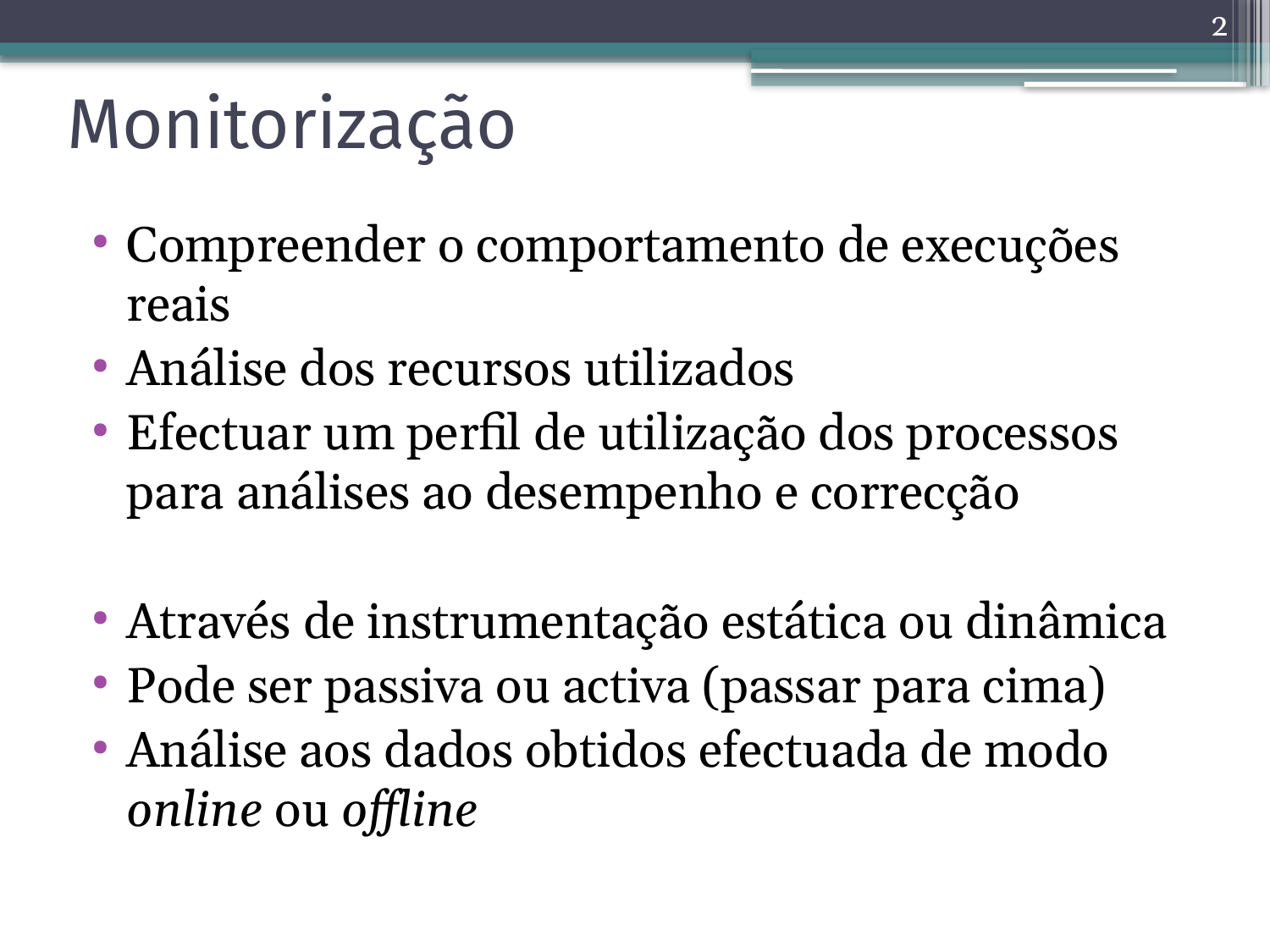

2
# Monitorização
Compreender o comportamento de execuções reais
Análise dos recursos utilizados
Efectuar um perfil de utilização dos processos para análises ao desempenho e correcção

Através de instrumentação estática ou dinâmica
Pode ser passiva ou activa (passar para cima)
Análise aos dados obtidos efectuada de modo online ou offline